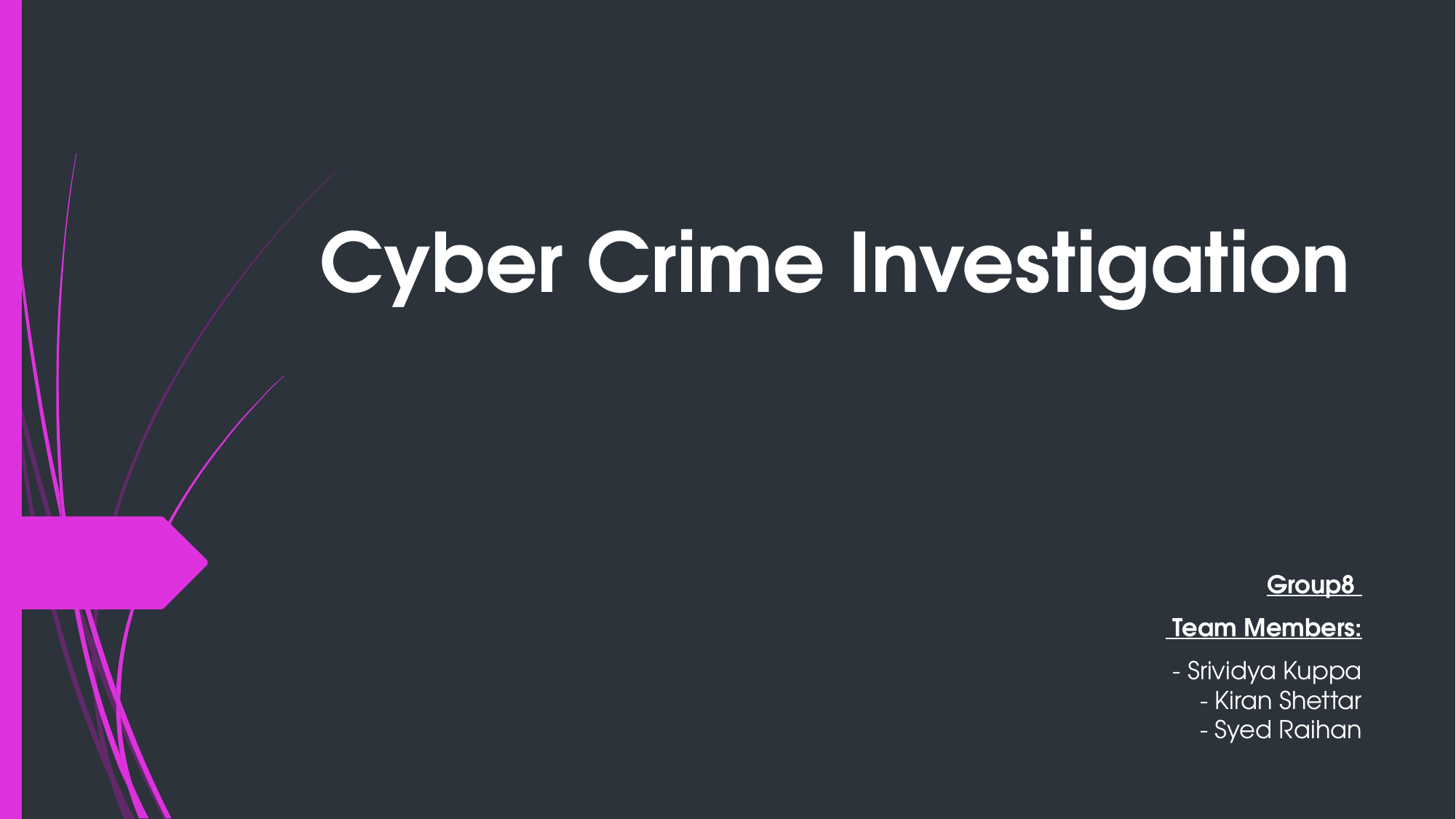

# Cyber Crime Investigation
Group8
 Team Members:
- Srividya Kuppa
- Kiran Shettar
- Syed Raihan